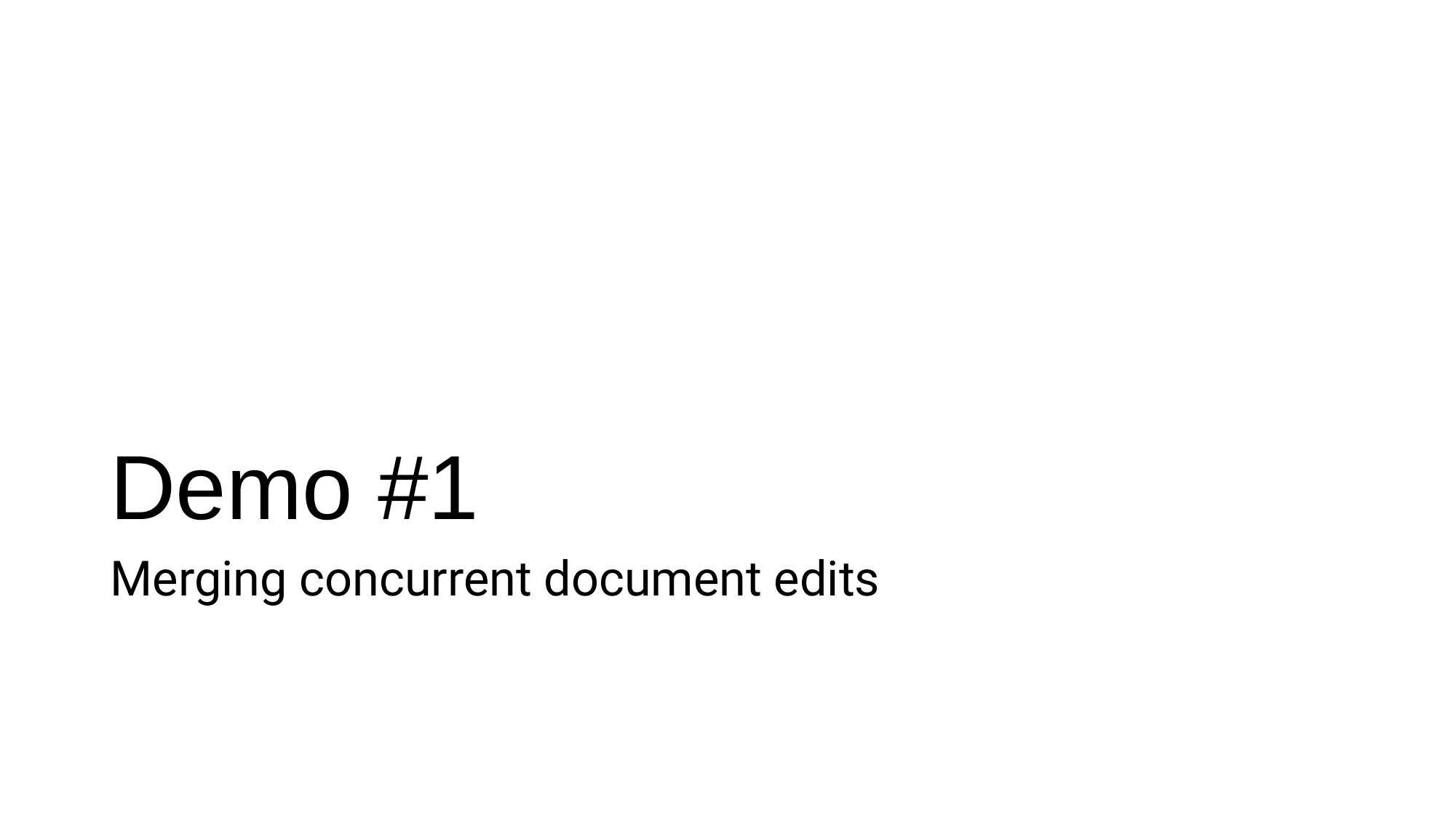

# Demo #1
Merging concurrent document edits